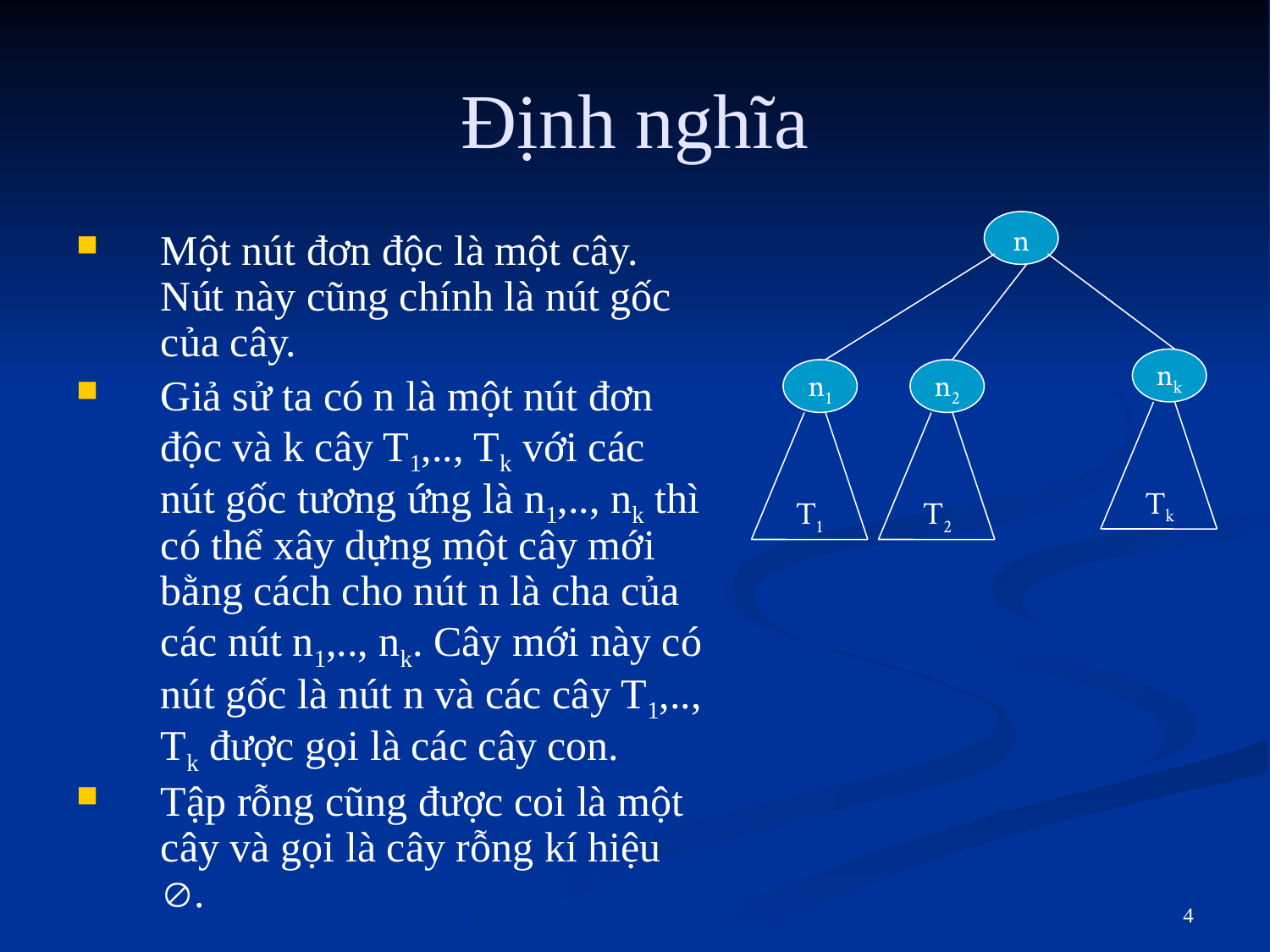

# Định nghĩa
n
Một nút đơn độc là một cây. Nút này cũng chính là nút gốc của cây.
Giả sử ta có n là một nút đơn độc và k cây T1,.., Tk với các nút gốc tương ứng là n1,.., nk thì có thể xây dựng một cây mới bằng cách cho nút n là cha của các nút n1,.., nk. Cây mới này có nút gốc là nút n và các cây T1,.., Tk được gọi là các cây con.
Tập rỗng cũng được coi là một cây và gọi là cây rỗng kí hiệu ∅.

nk
n1
n2

T1
T2

Tk
4